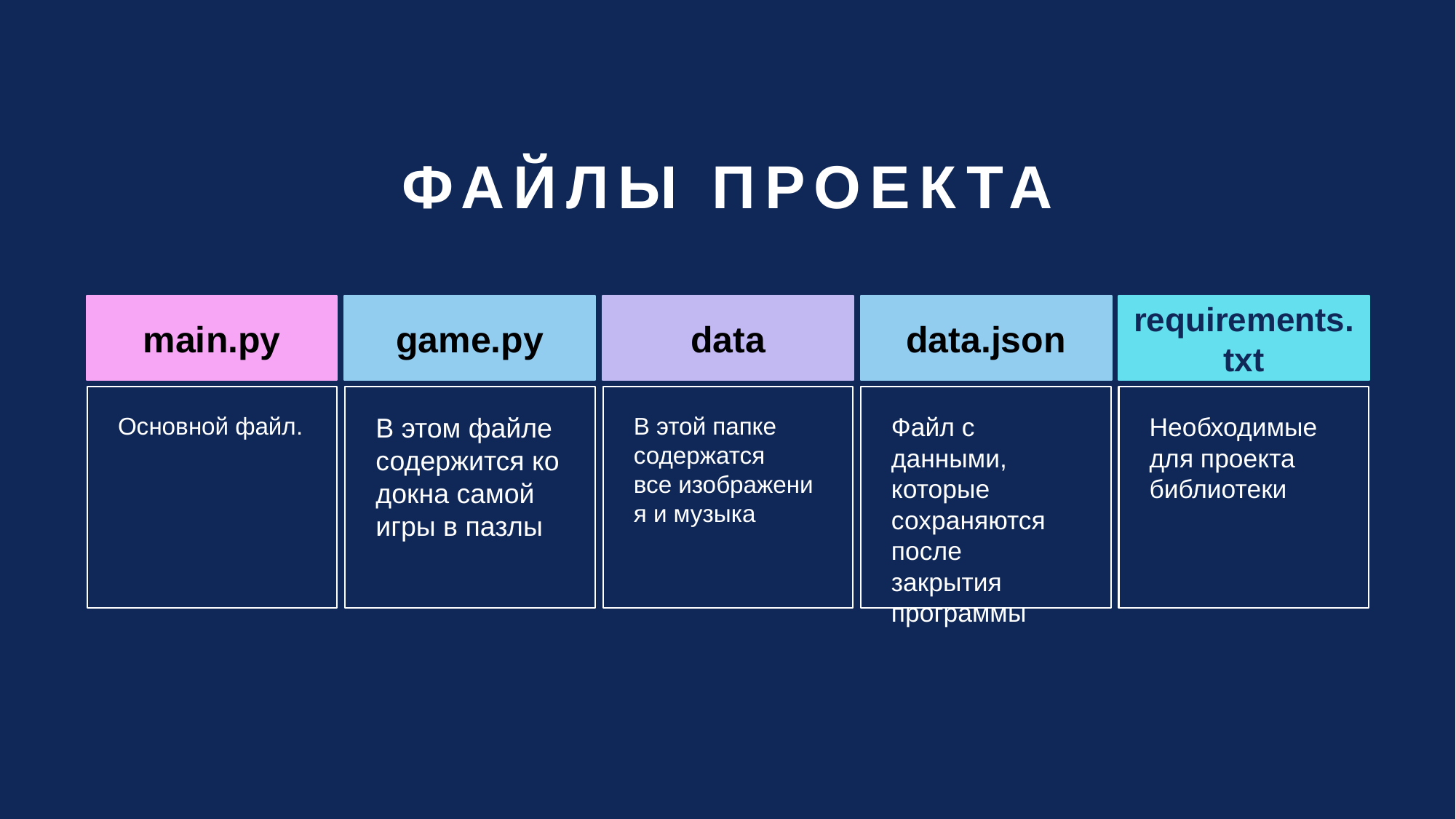

# Файлы проекта
main.py
game.py
data
data.json
requirements.txt
Основной файл.

В этом файле содержится кодокна самой игры в пазлы

В этой папке содержатся все изображения и музыка
Файл с данными, которые сохраняются после закрытия программы
Необходимые для проекта библиотеки